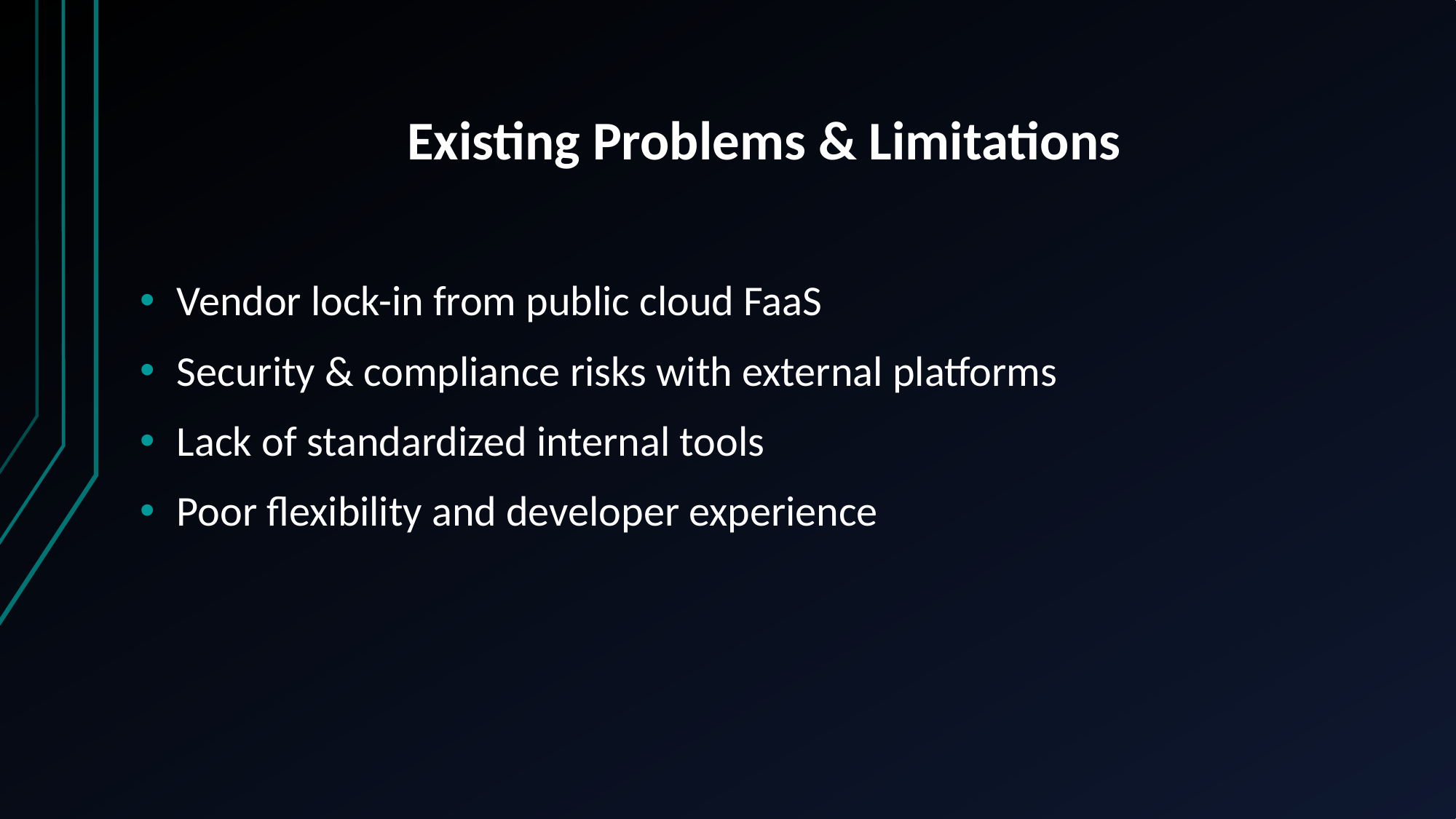

# Existing Problems & Limitations
Vendor lock-in from public cloud FaaS
Security & compliance risks with external platforms
Lack of standardized internal tools
Poor flexibility and developer experience